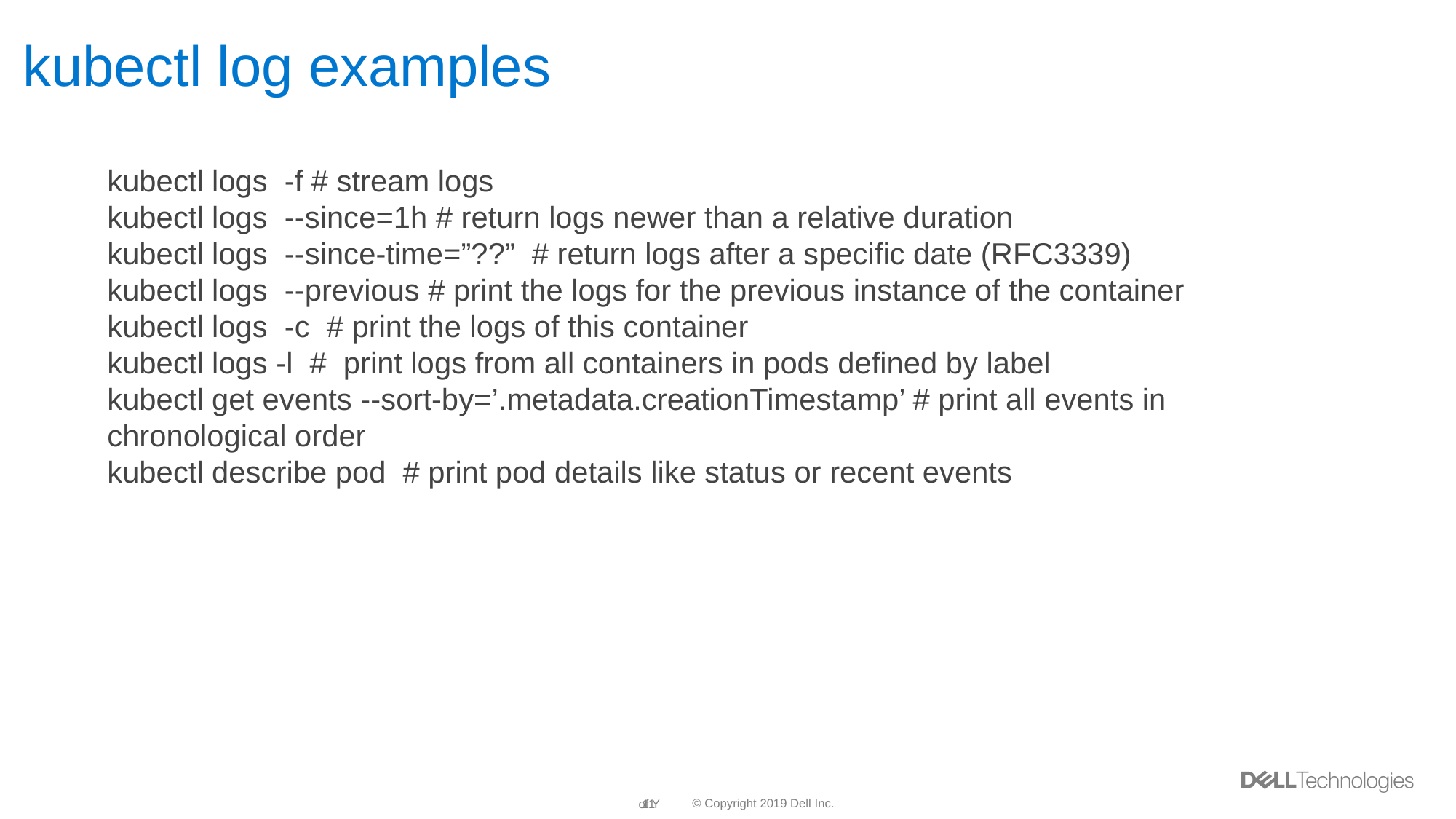

# kubectl log examples
kubectl logs  -f # stream logs
kubectl logs  --since=1h # return logs newer than a relative duration
kubectl logs  --since-time=”??”  # return logs after a specific date (RFC3339)
kubectl logs  --previous # print the logs for the previous instance of the container
kubectl logs  -c  # print the logs of this container
kubectl logs -l  #  print logs from all containers in pods defined by label
kubectl get events --sort-by=’.metadata.creationTimestamp’ # print all events in chronological order
kubectl describe pod  # print pod details like status or recent events